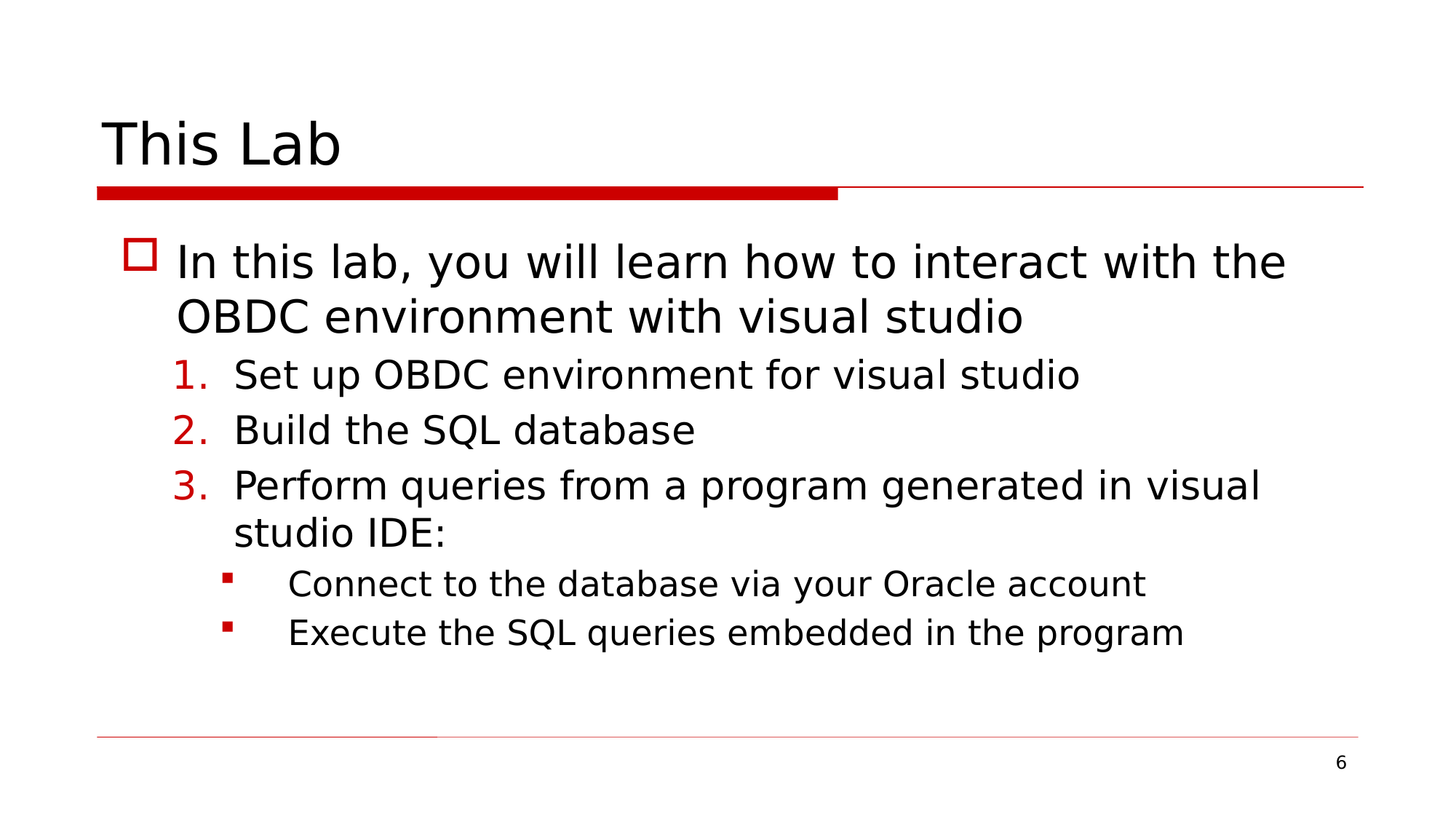

# This Lab
In this lab, you will learn how to interact with the OBDC environment with visual studio
Set up OBDC environment for visual studio
Build the SQL database
Perform queries from a program generated in visual studio IDE:
Connect to the database via your Oracle account
Execute the SQL queries embedded in the program
6